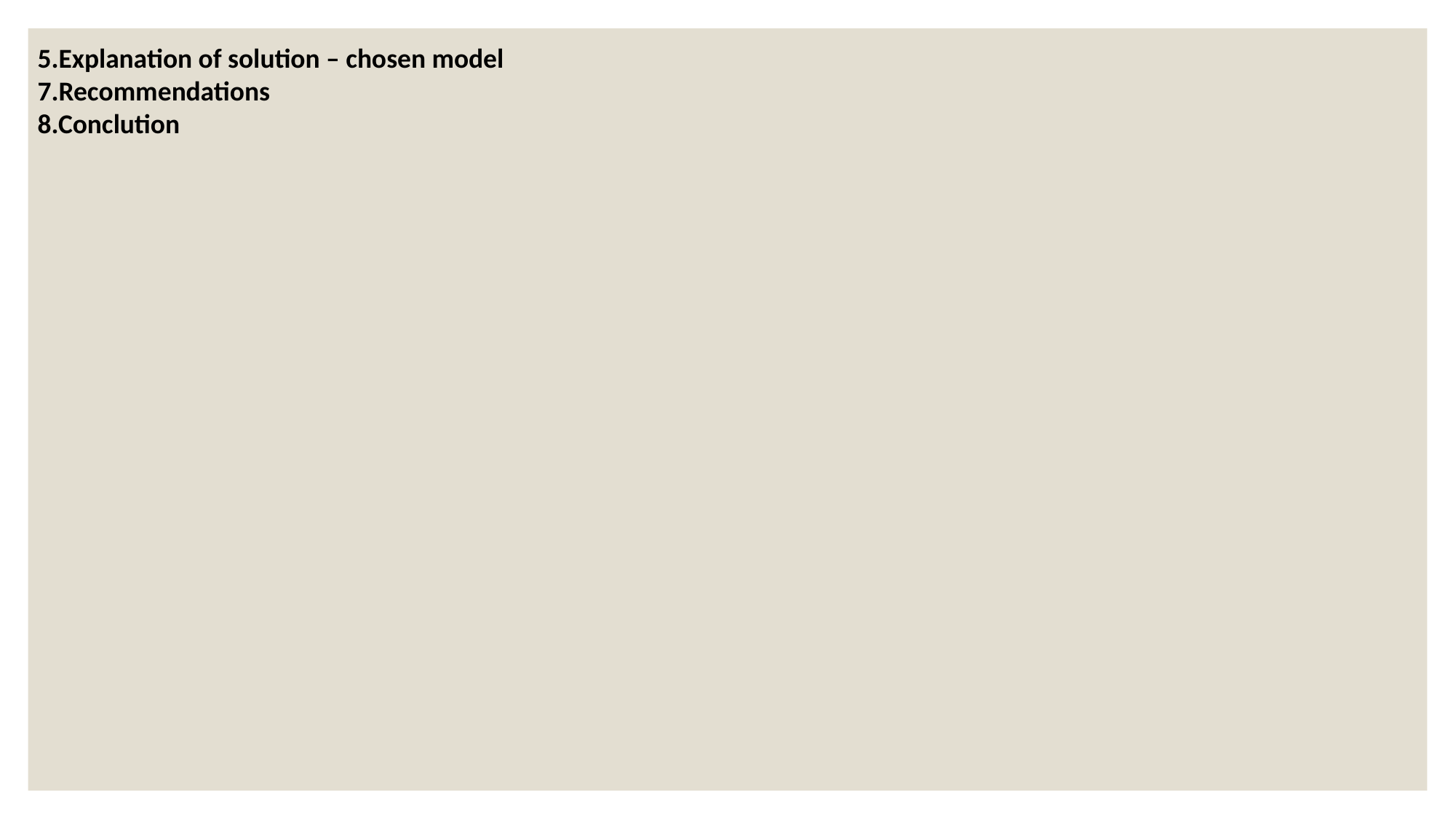

5.Explanation of solution – chosen model
7.Recommendations
8.Conclution